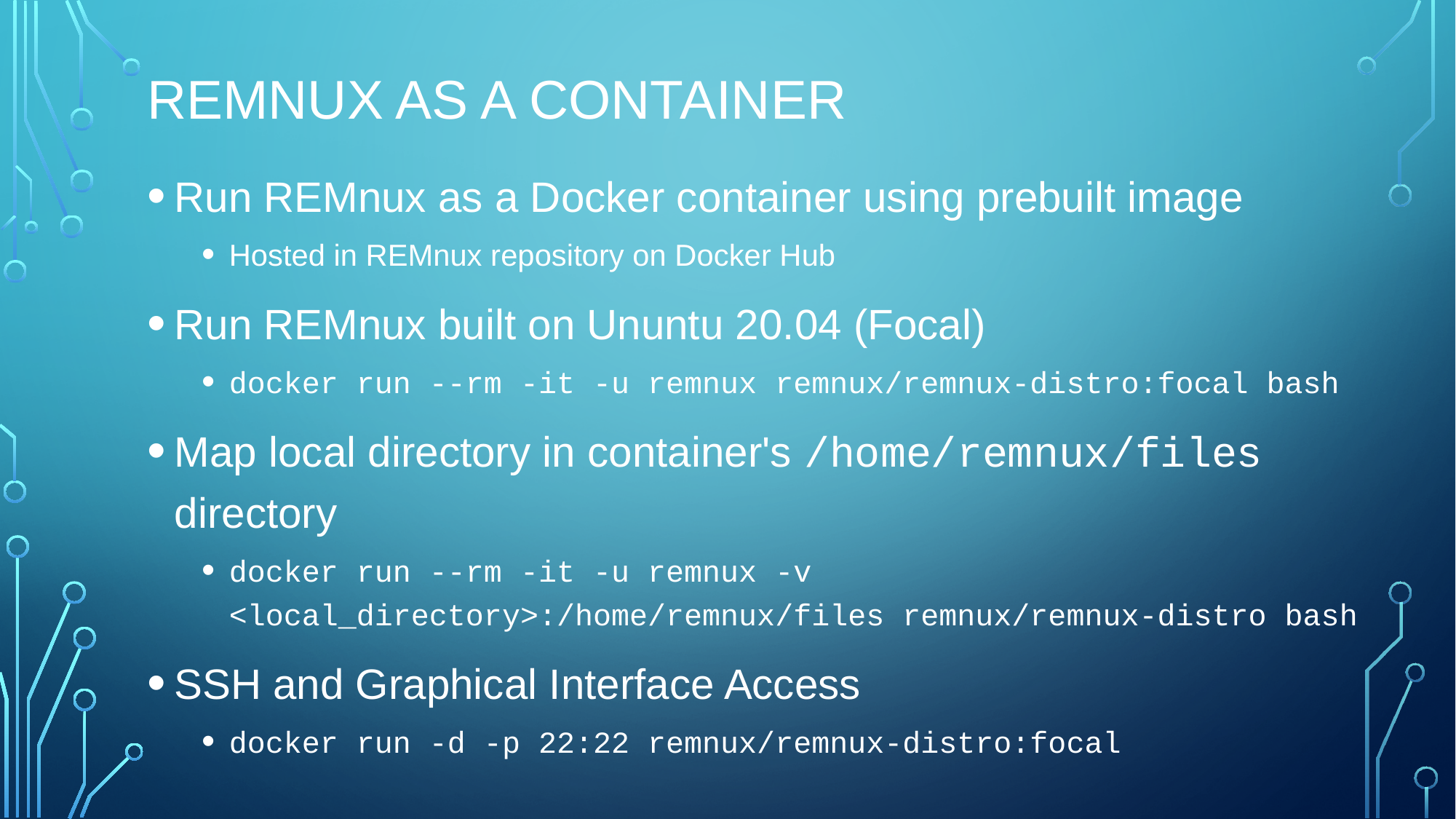

# REMnux as a Container
Run REMnux as a Docker container using prebuilt image
Hosted in REMnux repository on Docker Hub
Run REMnux built on Ununtu 20.04 (Focal)
docker run --rm -it -u remnux remnux/remnux-distro:focal bash
Map local directory in container's /home/remnux/files directory
docker run --rm -it -u remnux -v <local_directory>:/home/remnux/files remnux/remnux-distro bash
SSH and Graphical Interface Access
docker run -d -p 22:22 remnux/remnux-distro:focal